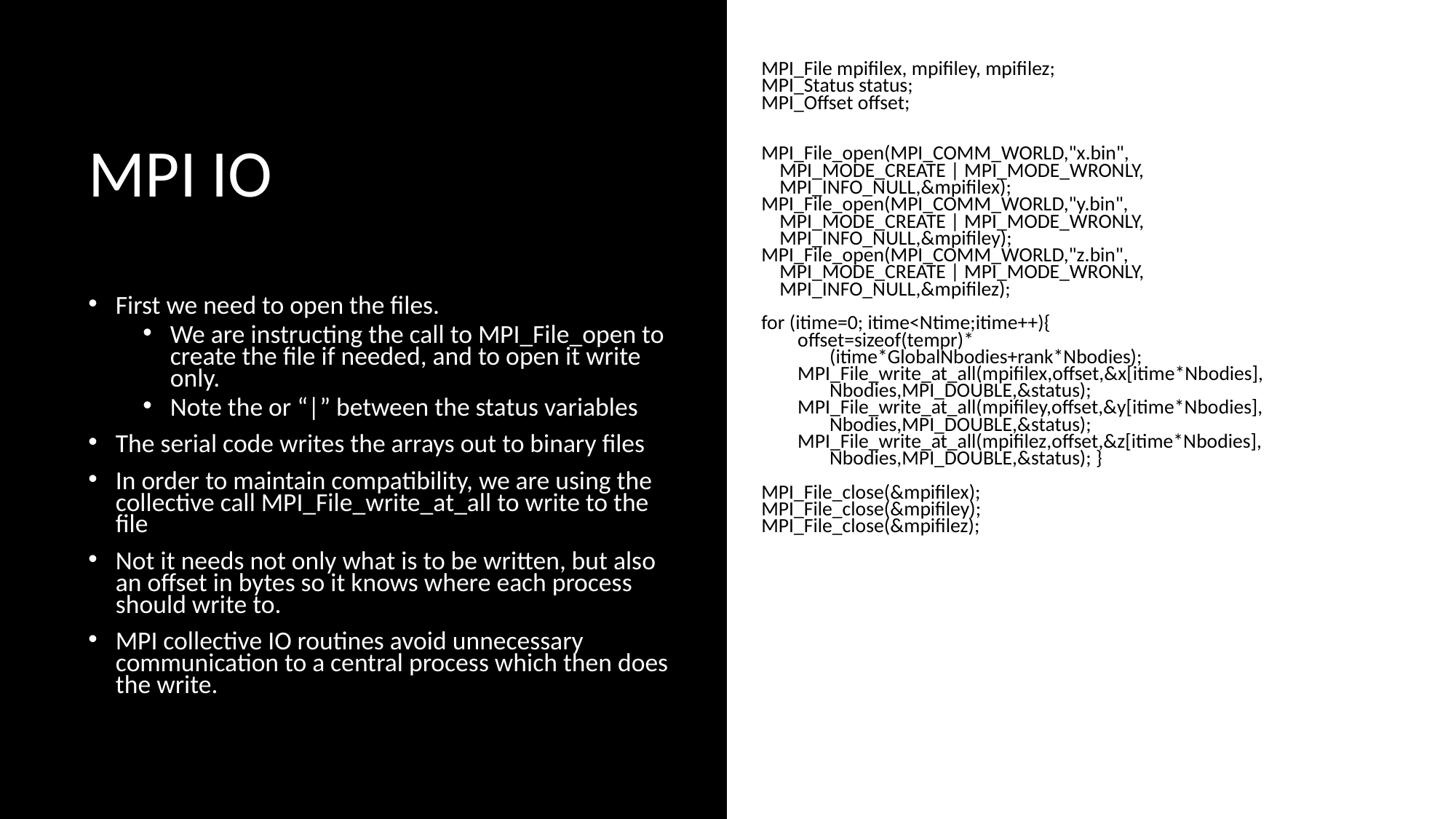

MPI_File mpifilex, mpifiley, mpifilez;
   MPI_Status status;
   MPI_Offset offset;

   MPI_File_open(MPI_COMM_WORLD,"x.bin",
       MPI_MODE_CREATE | MPI_MODE_WRONLY,
       MPI_INFO_NULL,&mpifilex);
   MPI_File_open(MPI_COMM_WORLD,"y.bin",
       MPI_MODE_CREATE | MPI_MODE_WRONLY,
       MPI_INFO_NULL,&mpifiley);
   MPI_File_open(MPI_COMM_WORLD,"z.bin",
       MPI_MODE_CREATE | MPI_MODE_WRONLY,
       MPI_INFO_NULL,&mpifilez);
   for (itime=0; itime<Ntime;itime++){
           offset=sizeof(tempr)*
                  (itime*GlobalNbodies+rank*Nbodies);
           MPI_File_write_at_all(mpifilex,offset,&x[itime*Nbodies],
                  Nbodies,MPI_DOUBLE,&status);
           MPI_File_write_at_all(mpifiley,offset,&y[itime*Nbodies],
                  Nbodies,MPI_DOUBLE,&status);
           MPI_File_write_at_all(mpifilez,offset,&z[itime*Nbodies],
                  Nbodies,MPI_DOUBLE,&status); }
   MPI_File_close(&mpifilex);
   MPI_File_close(&mpifiley);
   MPI_File_close(&mpifilez);
# MPI IO
First we need to open the files.
We are instructing the call to MPI_File_open to create the file if needed, and to open it write only.
Note the or “|” between the status variables
The serial code writes the arrays out to binary files
In order to maintain compatibility, we are using the collective call MPI_File_write_at_all to write to the file
Not it needs not only what is to be written, but also an offset in bytes so it knows where each process should write to.
MPI collective IO routines avoid unnecessary communication to a central process which then does the write.